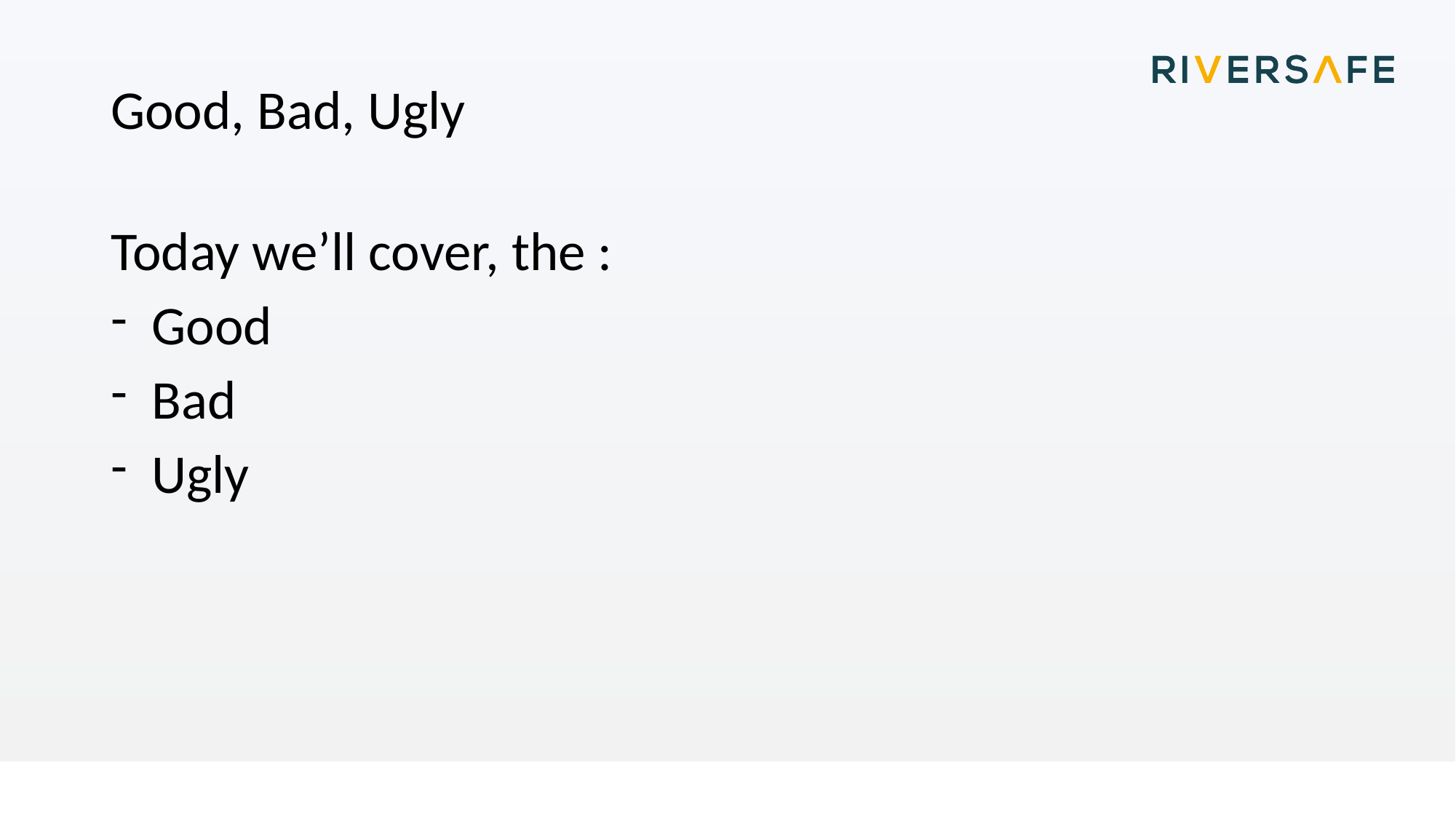

# Good, Bad, Ugly
Today we’ll cover, the :
Good
Bad
Ugly